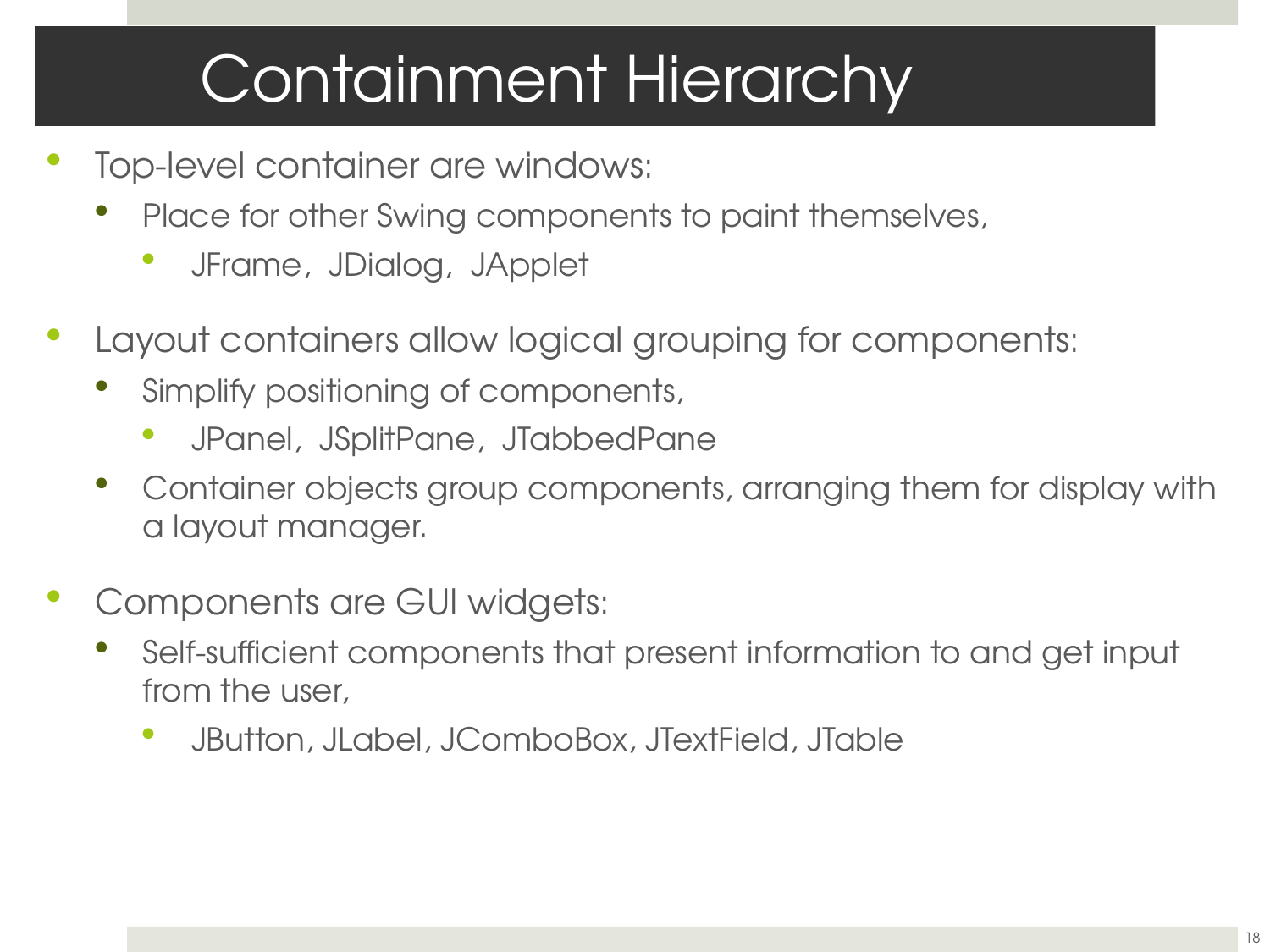

18
# Containment Hierarchy
Top-level container are windows:
Place for other Swing components to paint themselves,
JFrame,  JDialog,  JApplet
Layout containers allow logical grouping for components:
Simplify positioning of components,
JPanel,  JSplitPane,  JTabbedPane
Container objects group components, arranging them for display with a layout manager.
Components are GUI widgets:
Self-sufficient components that present information to and get input from the user,
JButton, JLabel, JComboBox, JTextField, JTable